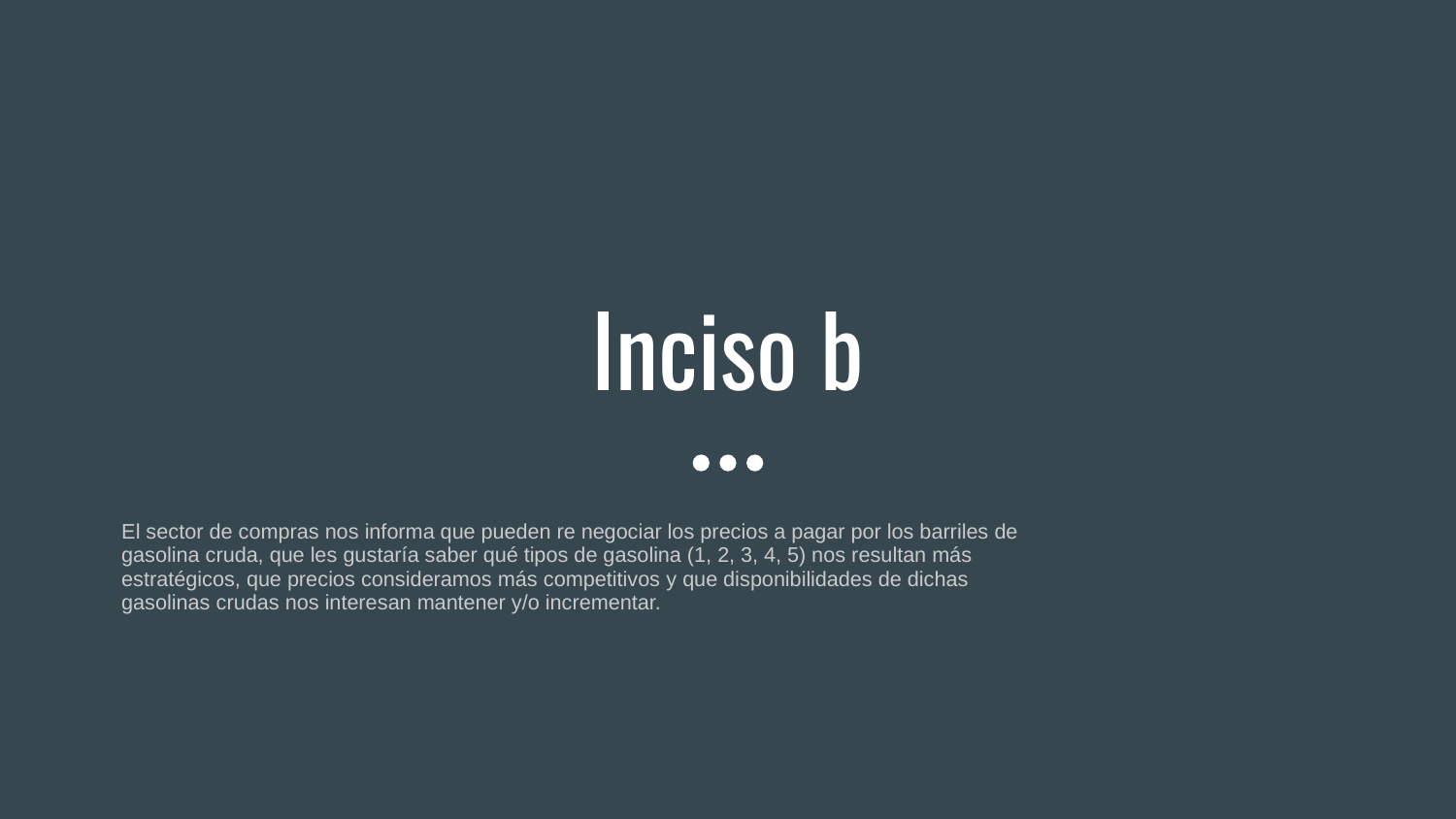

# Inciso b
El sector de compras nos informa que pueden re negociar los precios a pagar por los barriles de
gasolina cruda, que les gustaría saber qué tipos de gasolina (1, 2, 3, 4, 5) nos resultan más
estratégicos, que precios consideramos más competitivos y que disponibilidades de dichas
gasolinas crudas nos interesan mantener y/o incrementar.